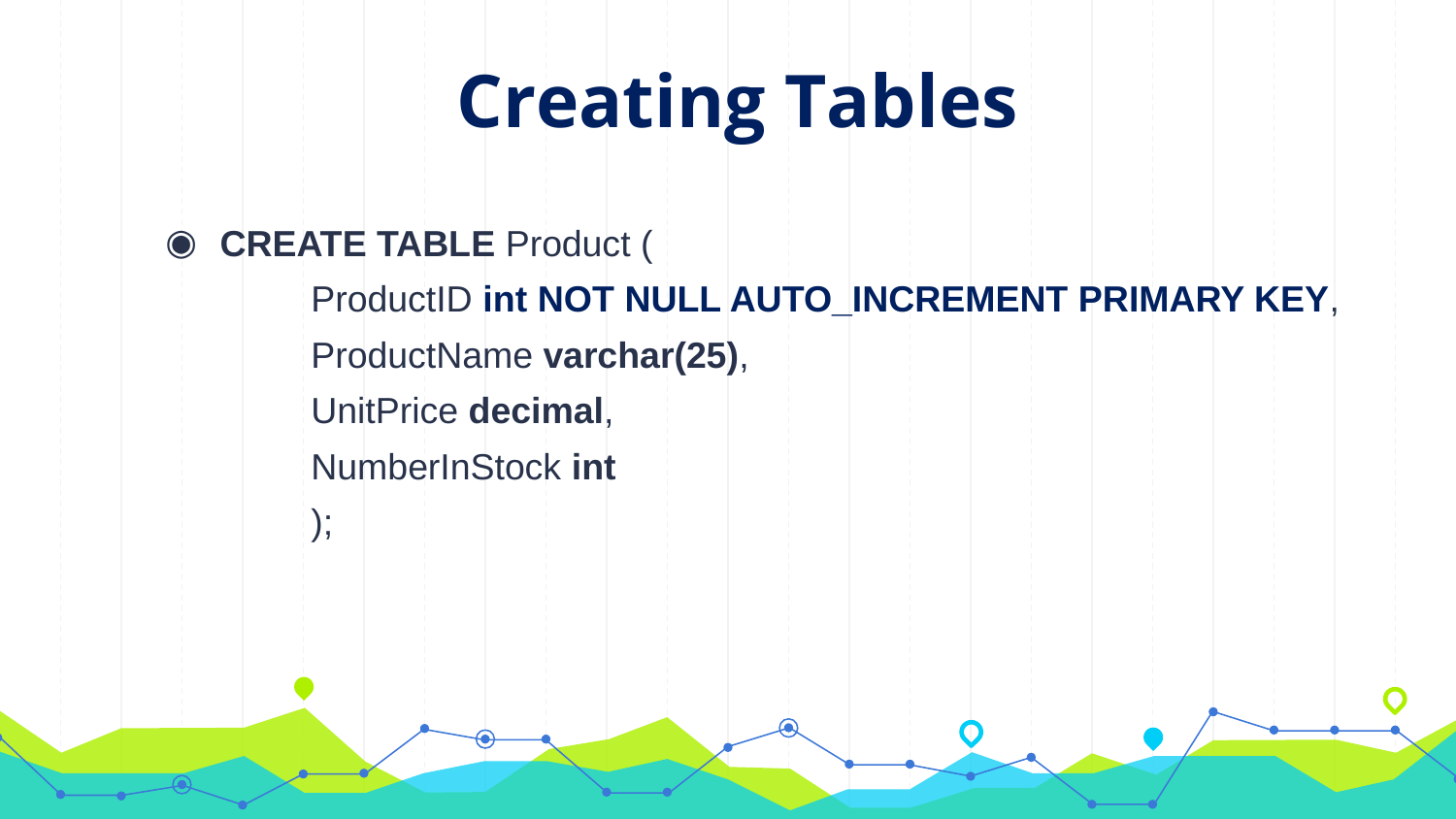

# Creating Tables
CREATE TABLE Product (
	ProductID int NOT NULL AUTO_INCREMENT PRIMARY KEY,
	ProductName varchar(25),
	UnitPrice decimal,
	NumberInStock int
	);